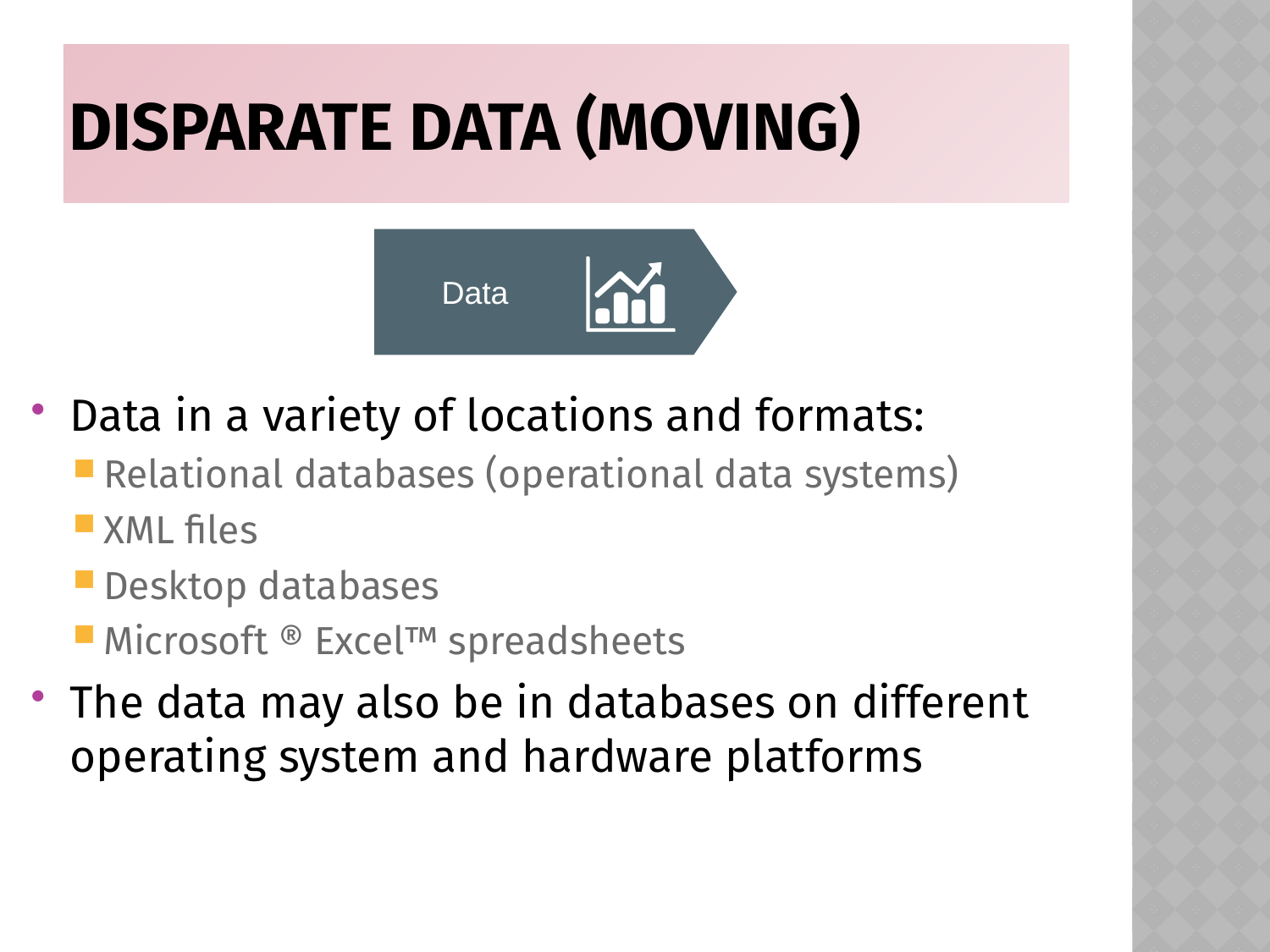

# Disparate Data (Moving)

Data
Data in a variety of locations and formats:
Relational databases (operational data systems)
XML files
Desktop databases
Microsoft ® Excel™ spreadsheets
The data may also be in databases on different operating system and hardware platforms